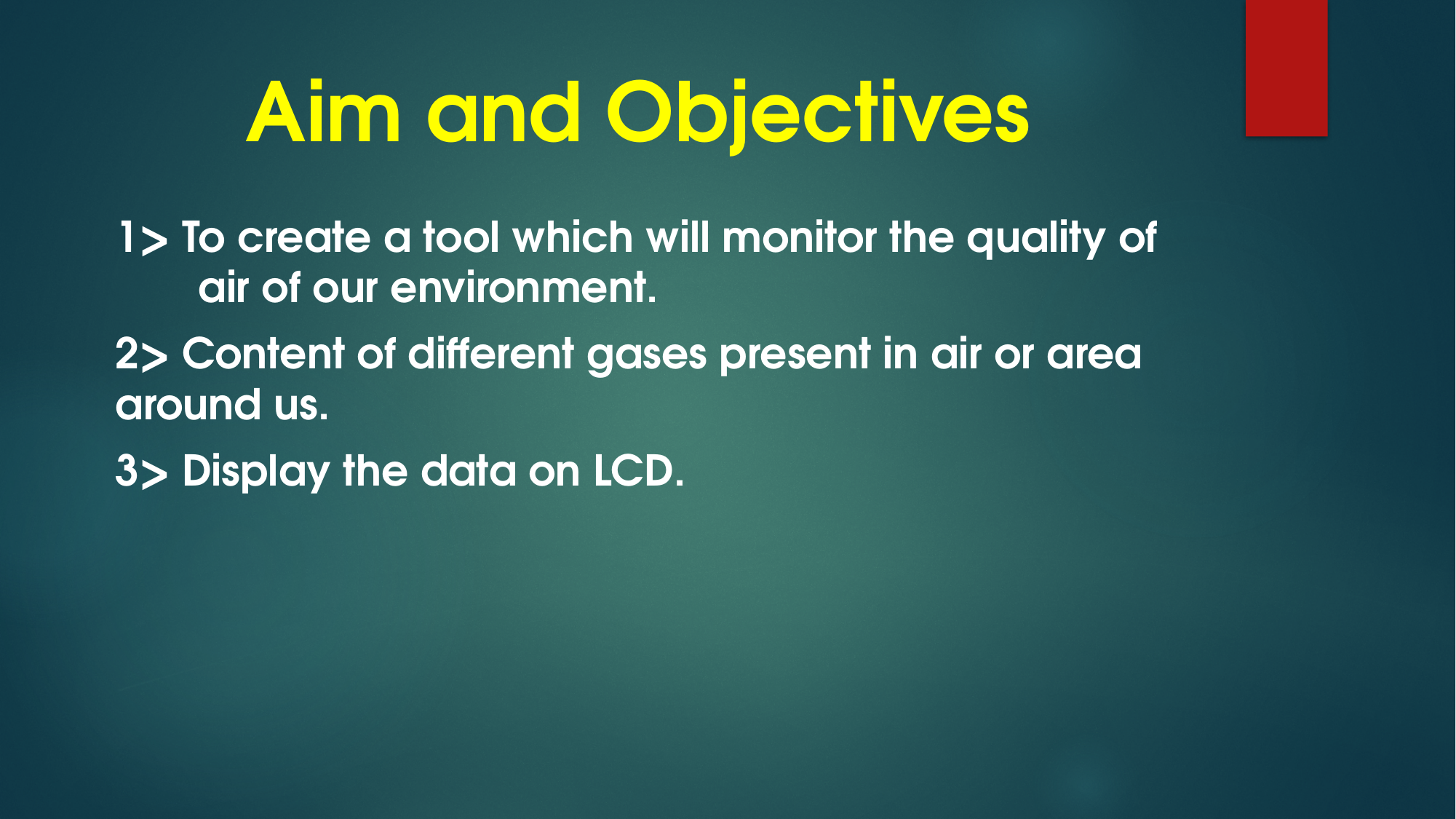

# Aim and Objectives
1> To create a tool which will monitor the quality of        air of our environment.
2> Content of different gases present in air or area around us.
3> Display the data on LCD.